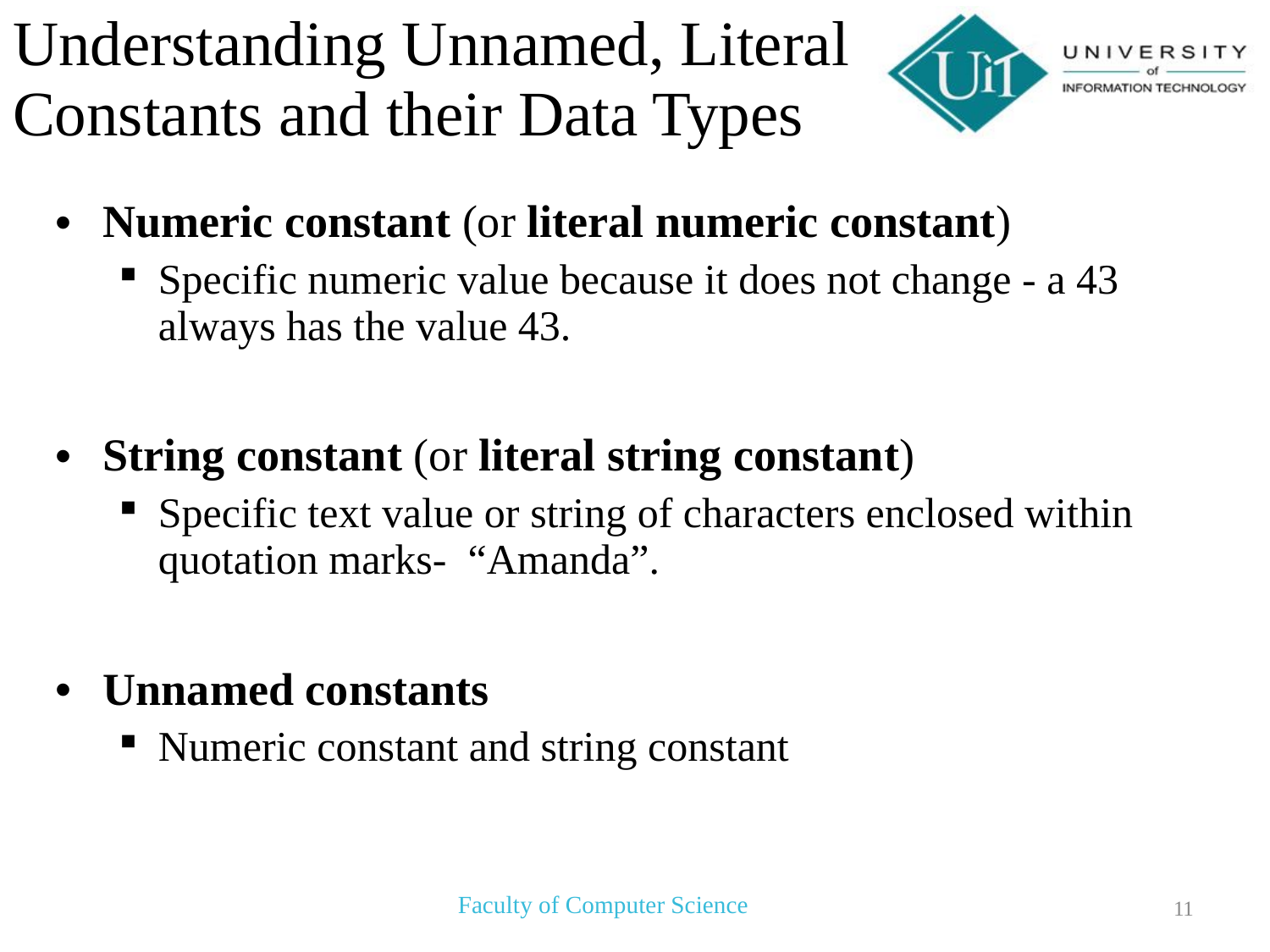

# Understanding Unnamed, Literal Constants and their Data Types
Numeric constant (or literal numeric constant)
Specific numeric value because it does not change - a 43 always has the value 43.

String constant (or literal string constant)
Specific text value or string of characters enclosed within quotation marks-  “Amanda”.

Unnamed constants
Numeric constant and string constant
Faculty of Computer Science
11